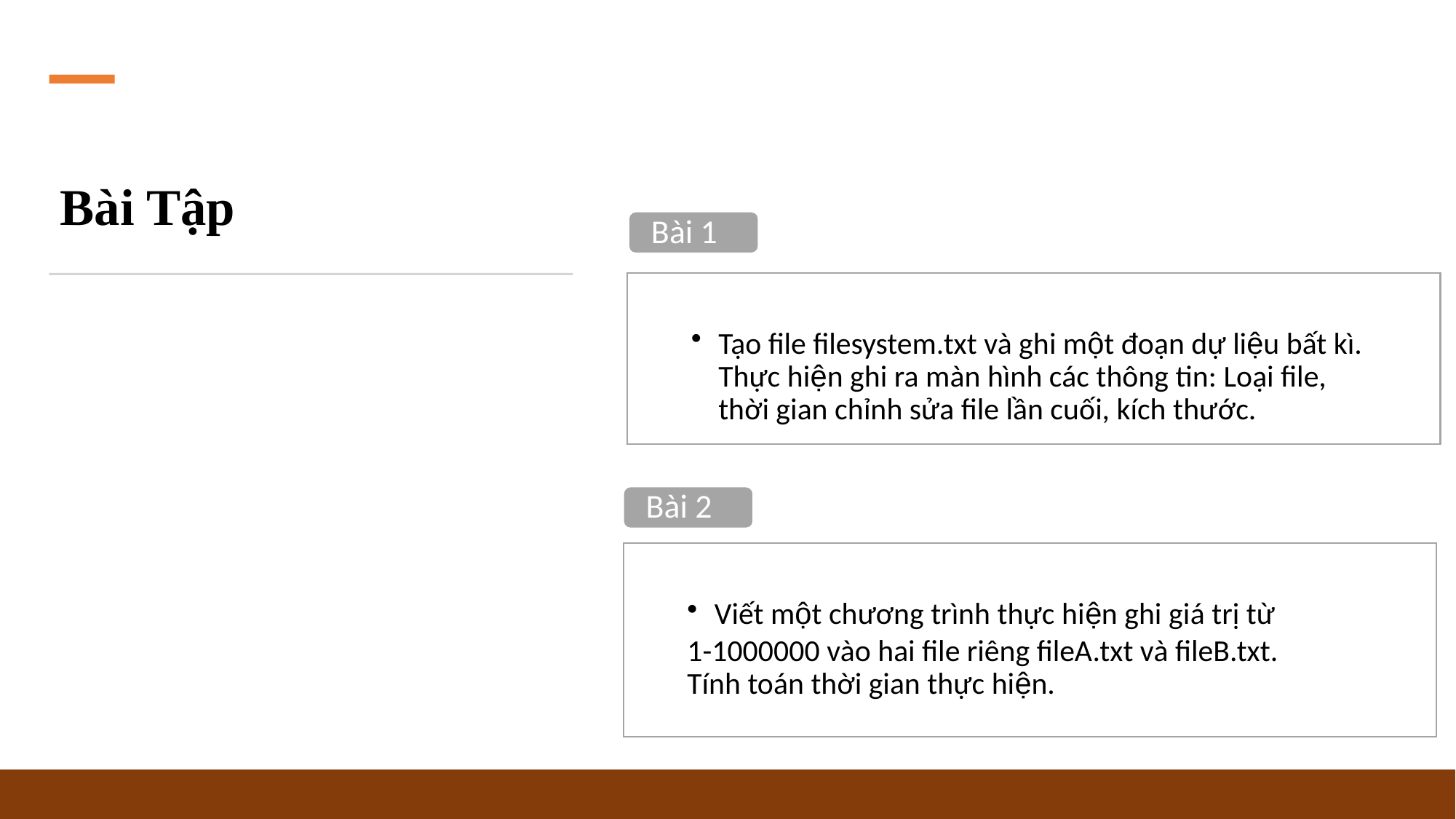

Bài Tập

Bài 1

Tạo file filesystem.txt và ghi một đoạn dự liệu bất kì. Thực hiện ghi ra màn hình các thông tin: Loại file,  thời gian chỉnh sửa file lần cuối, kích thước.

Bài 2

Viết một chương trình thực hiện ghi giá trị từ
1-1000000 vào hai file riêng fileA.txt và fileB.txt. Tính toán thời gian thực hiện.